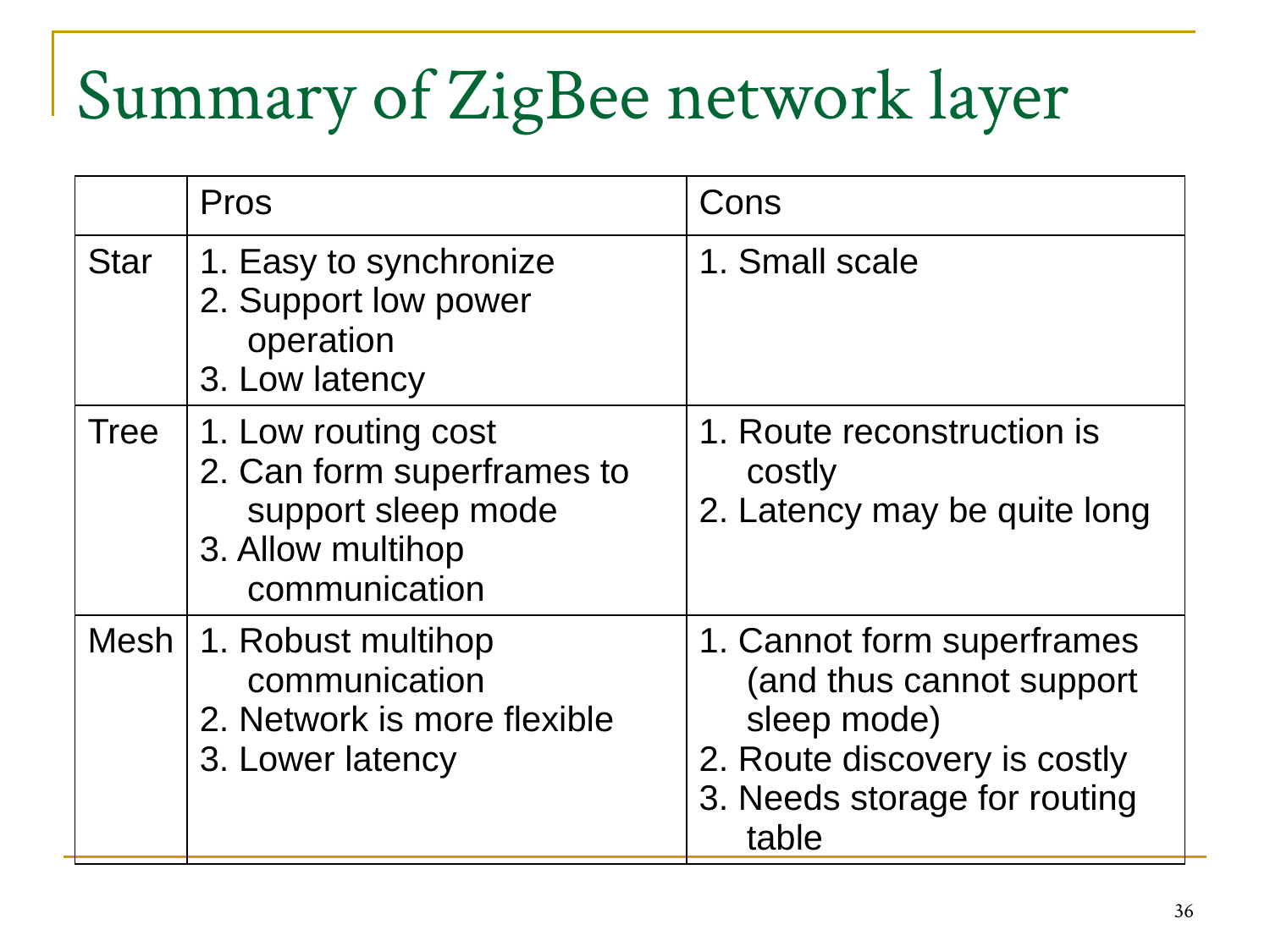

# Summary of ZigBee network layer
|  | Pros | Cons |
| --- | --- | --- |
| Star | 1. Easy to synchronize 2. Support low power operation 3. Low latency | 1. Small scale |
| Tree | 1. Low routing cost 2. Can form superframes to support sleep mode 3. Allow multihop communication | 1. Route reconstruction is costly 2. Latency may be quite long |
| Mesh | 1. Robust multihop communication 2. Network is more flexible 3. Lower latency | 1. Cannot form superframes (and thus cannot support sleep mode) 2. Route discovery is costly 3. Needs storage for routing table |
36